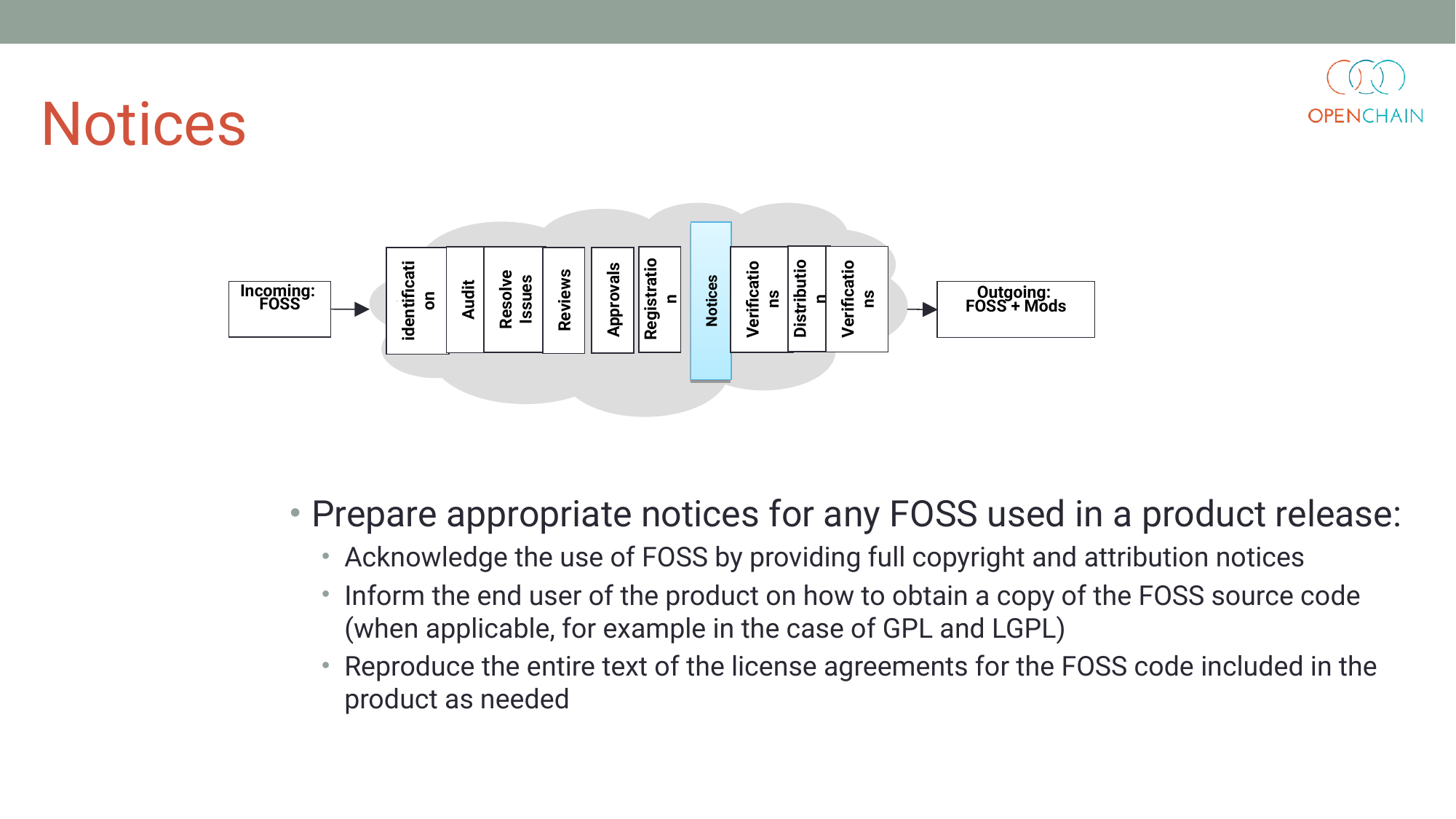

Notices

Verifications
Resolve Issues
Verifications
identification
Distribution
Registration
Audit
Approvals
Reviews
Notices
Incoming:
FOSS
Outgoing:
FOSS + Mods

Prepare appropriate notices for any FOSS used in a product release:
Acknowledge the use of FOSS by providing full copyright and attribution notices
Inform the end user of the product on how to obtain a copy of the FOSS source code (when applicable, for example in the case of GPL and LGPL)
Reproduce the entire text of the license agreements for the FOSS code included in the product as needed